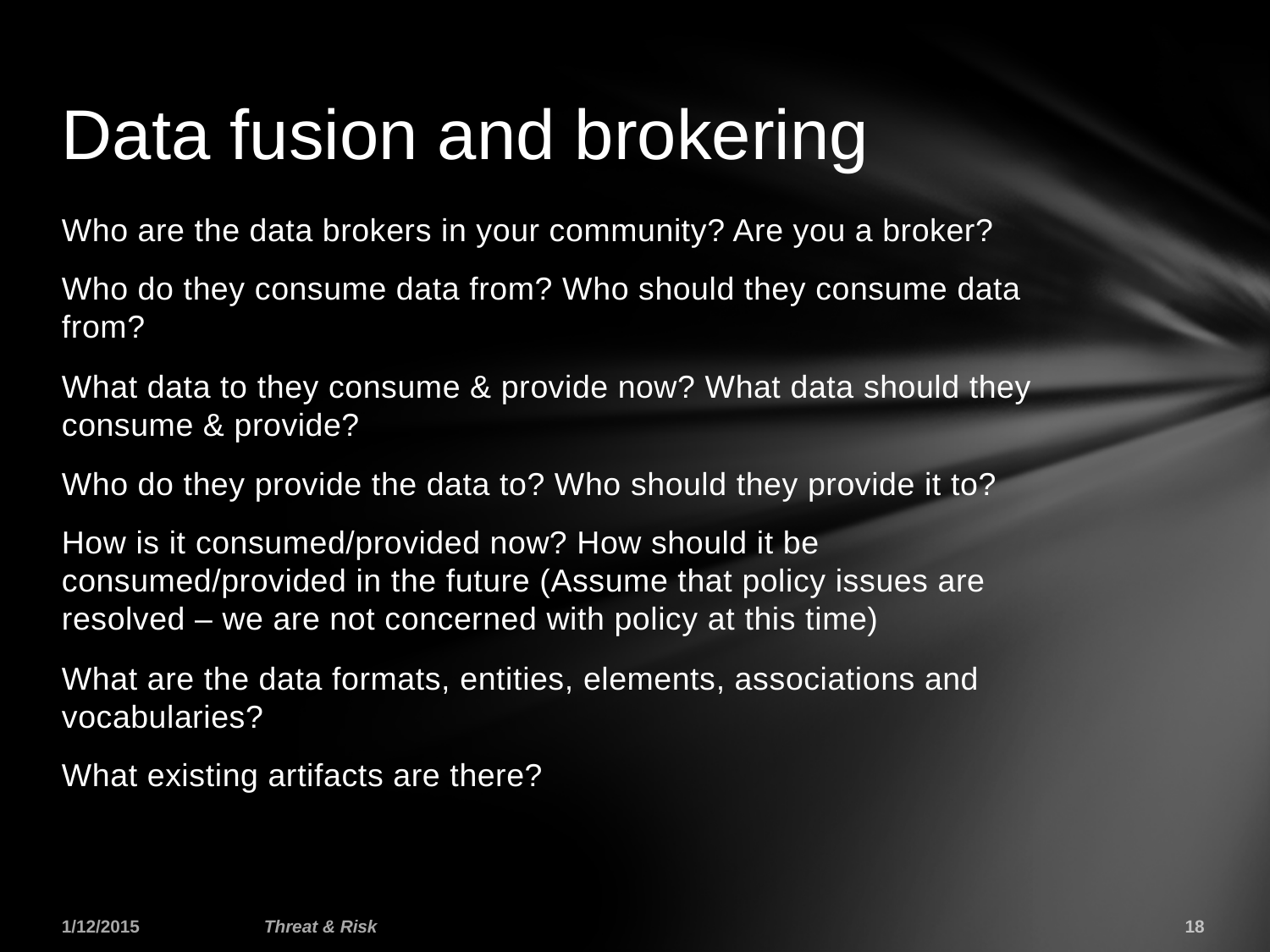

# Data fusion and brokering
Who are the data brokers in your community? Are you a broker?
Who do they consume data from? Who should they consume data from?
What data to they consume & provide now? What data should they consume & provide?
Who do they provide the data to? Who should they provide it to?
How is it consumed/provided now? How should it be consumed/provided in the future (Assume that policy issues are resolved – we are not concerned with policy at this time)
What are the data formats, entities, elements, associations and vocabularies?
What existing artifacts are there?

1/12/2015
Threat & Risk
18